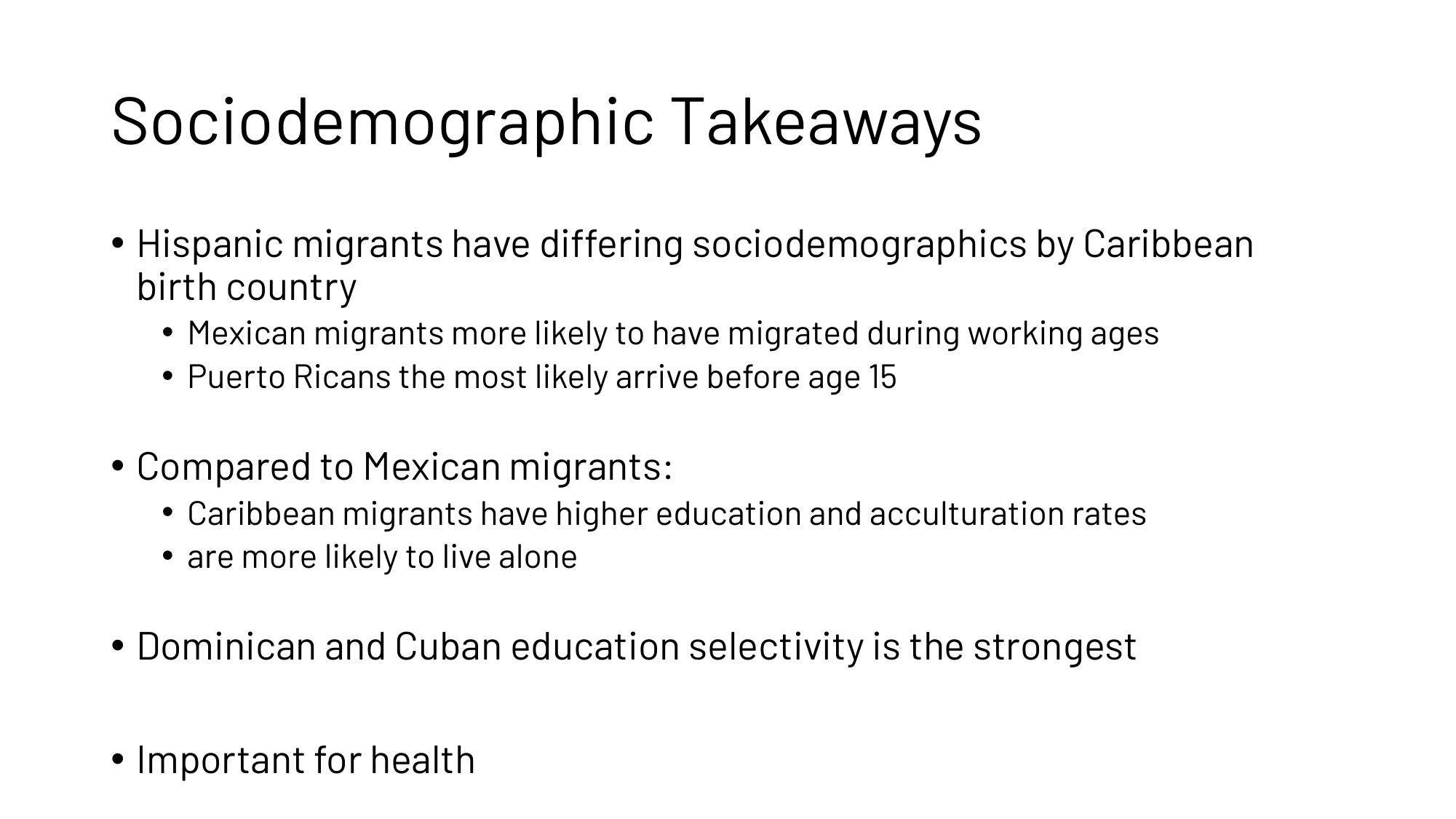

# Sociodemographic Takeaways
Hispanic migrants have differing sociodemographics by Caribbean birth country
Mexican migrants more likely to have migrated during working ages
Puerto Ricans the most likely arrive before age 15
Compared to Mexican migrants:
Caribbean migrants have higher education and acculturation rates
are more likely to live alone
Dominican and Cuban education selectivity is the strongest

Important for health